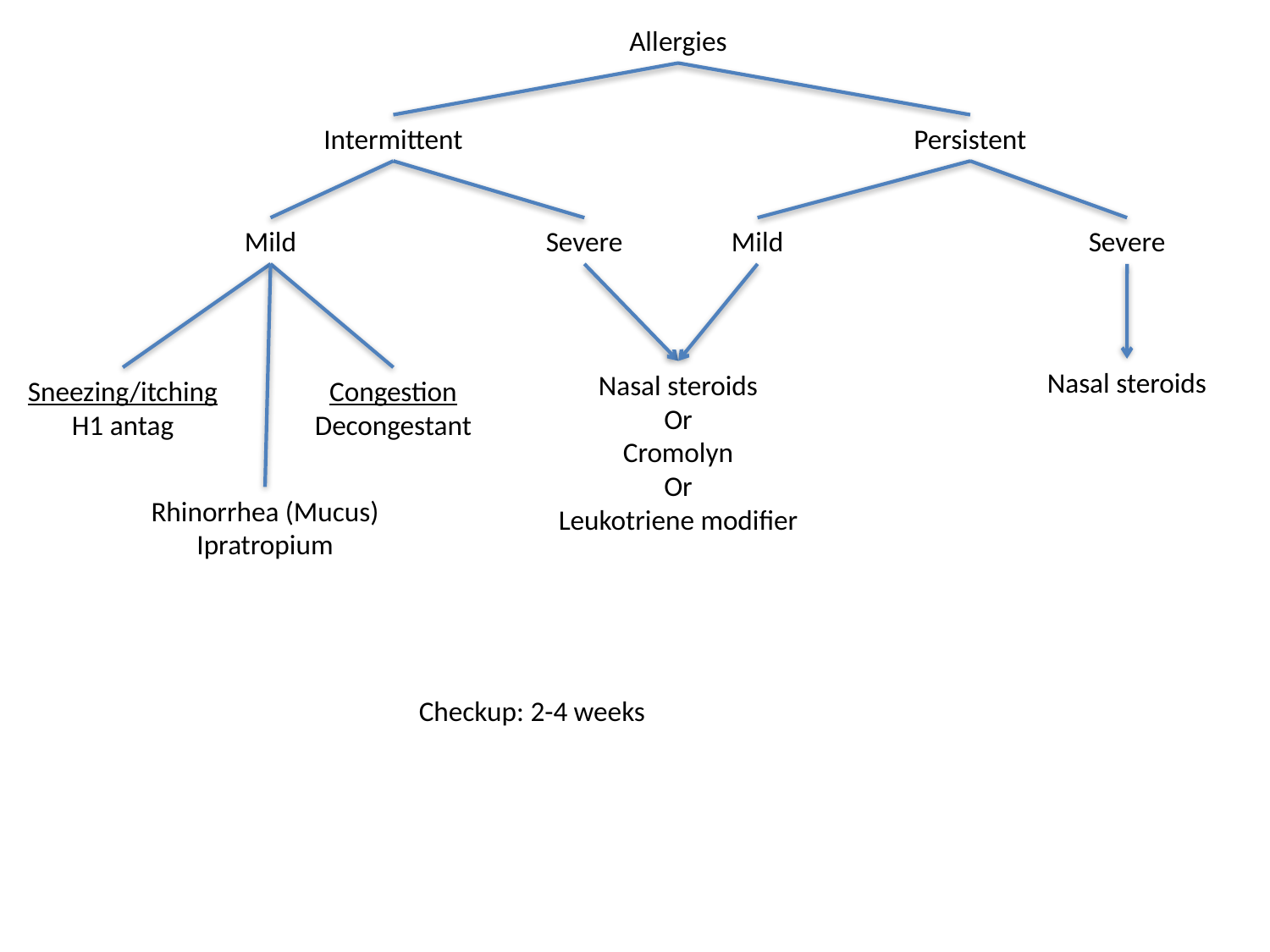

Allergies
Intermittent
Persistent
Mild
Severe
Mild
Severe
Nasal steroids
Nasal steroids
Or
Cromolyn
Or
Leukotriene modifier
Sneezing/itching
H1 antag
Congestion
Decongestant
Rhinorrhea (Mucus)
Ipratropium
Checkup: 2-4 weeks